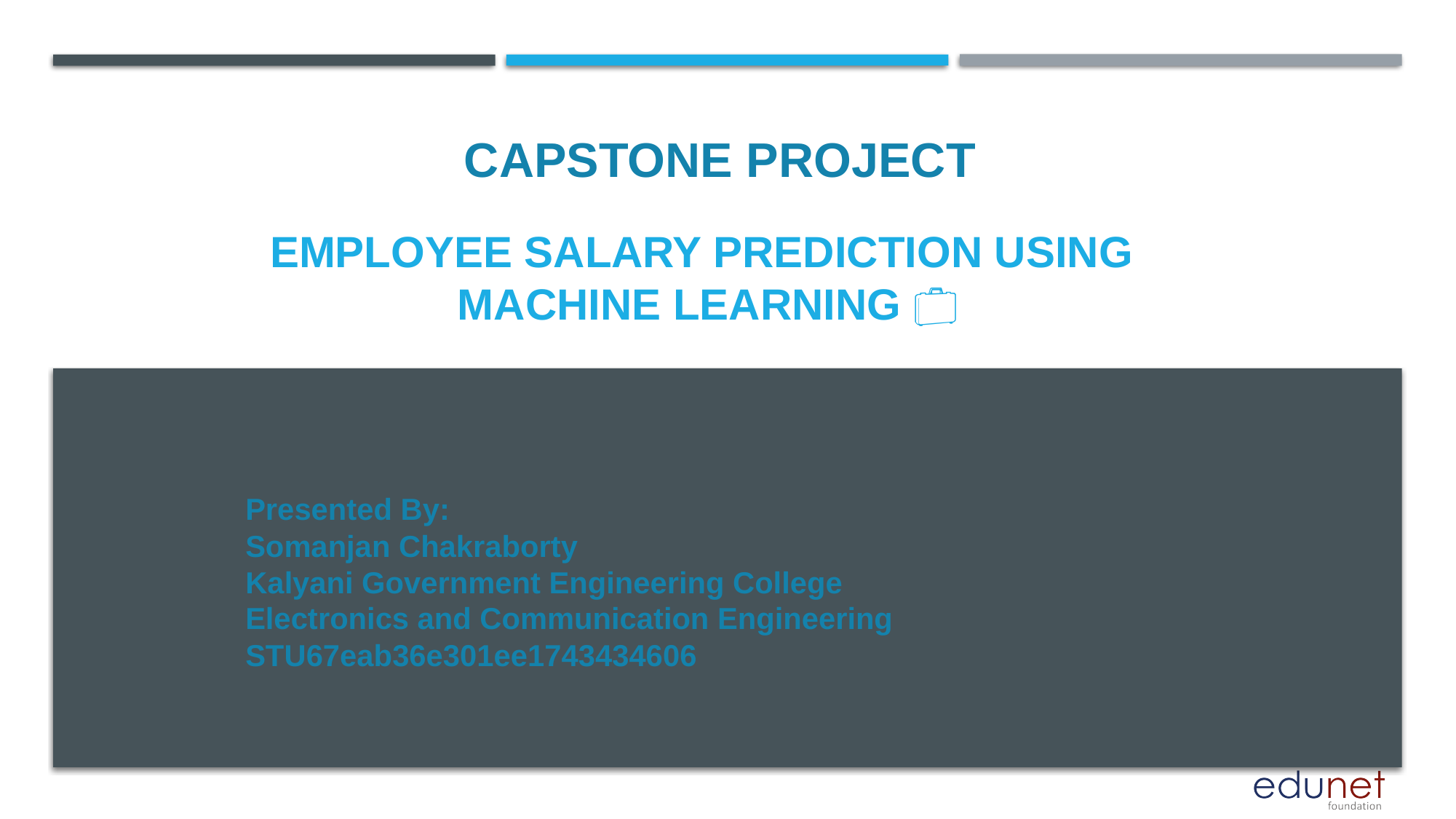

CAPSTONE PROJECT
# Employee salary prediction using  Machine learning 💼
Presented By:
Somanjan Chakraborty
Kalyani Government Engineering College
Electronics and Communication Engineering
STU67eab36e301ee1743434606